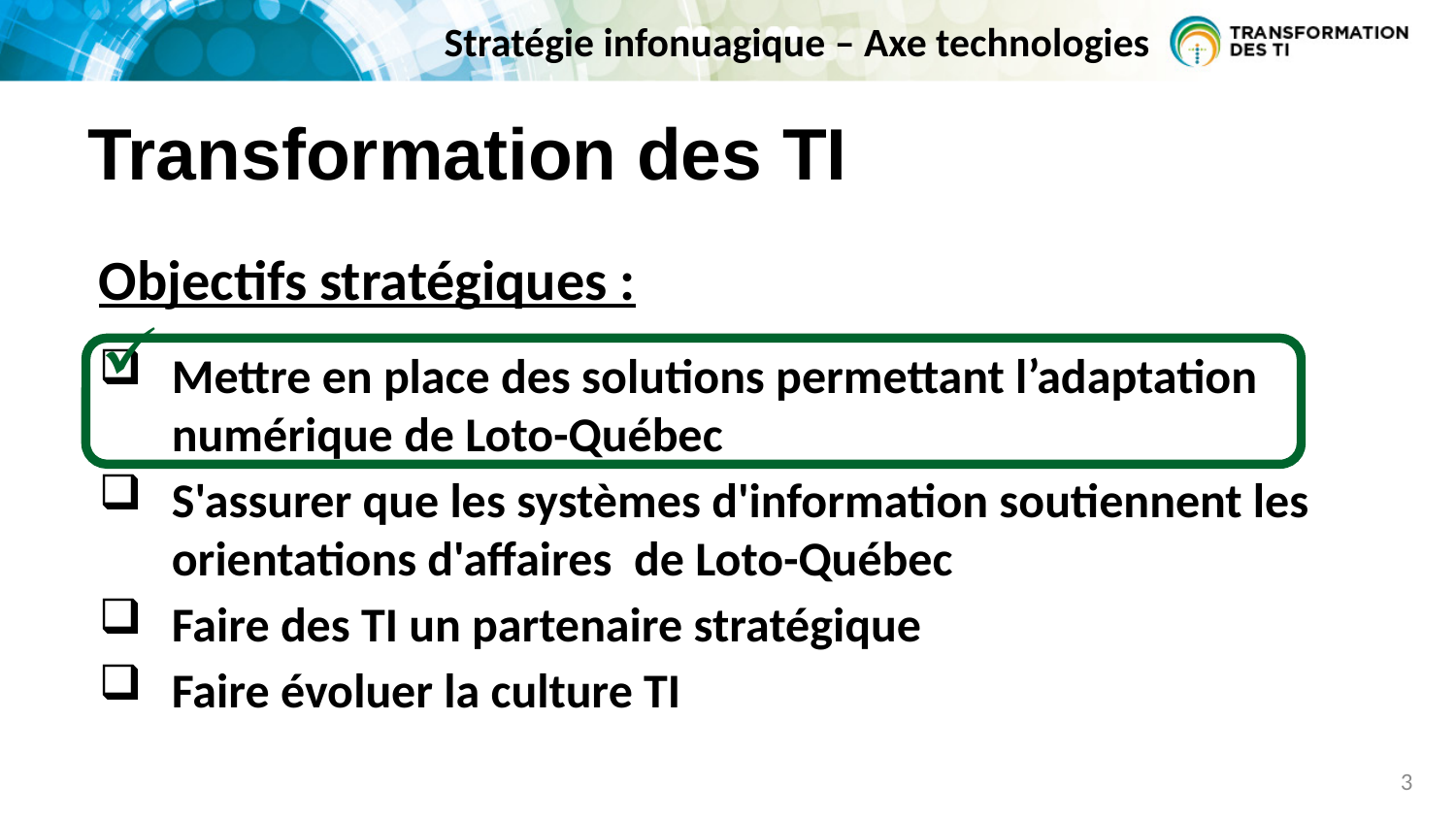

Stratégie infonuagique – Axe technologies
# Transformation des TI
Objectifs stratégiques :

Mettre en place des solutions permettant l’adaptation numérique de Loto-Québec
S'assurer que les systèmes d'information soutiennent les orientations d'affaires  de Loto-Québec
Faire des TI un partenaire stratégique
Faire évoluer la culture TI

3